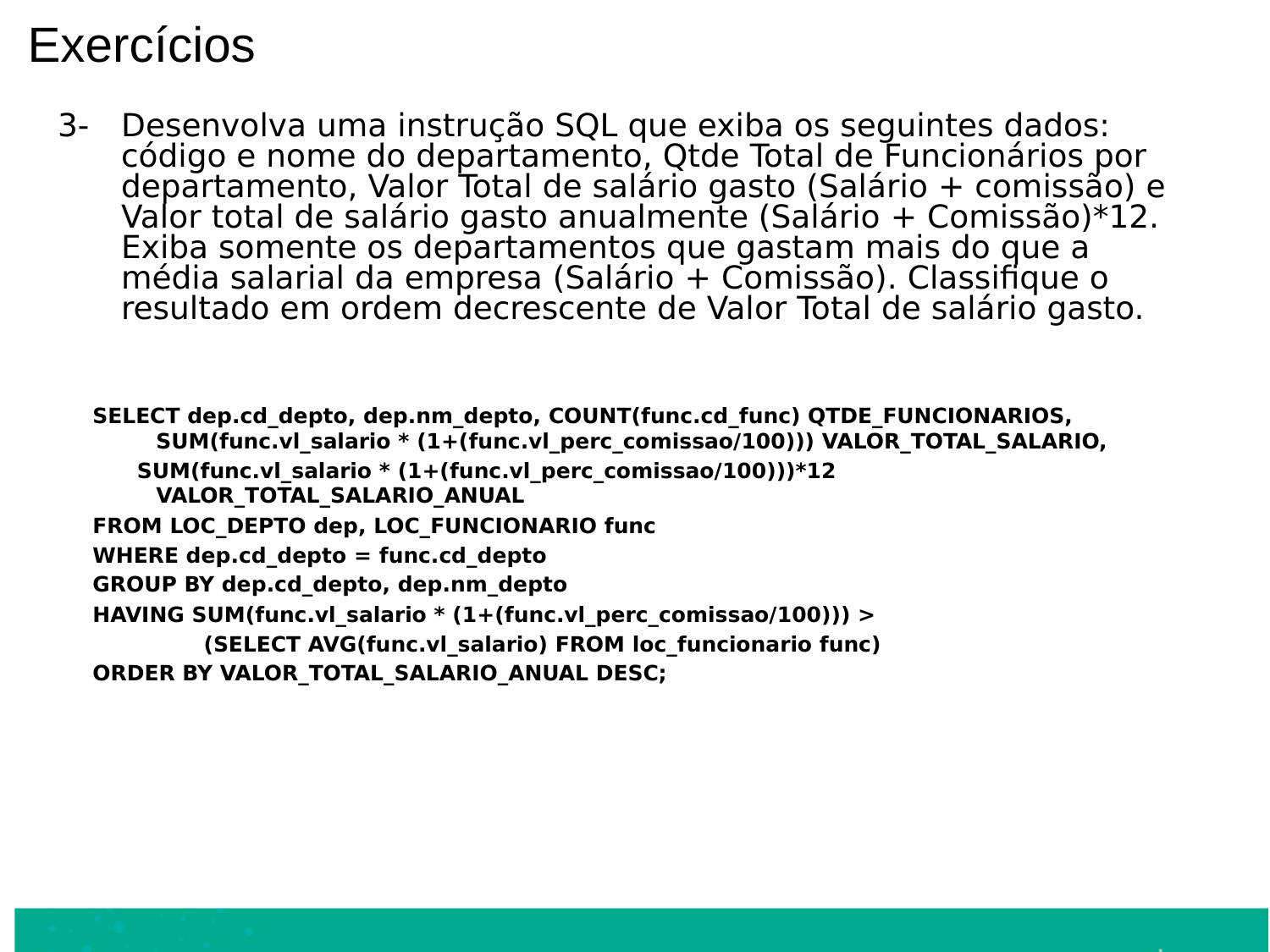

Exercícios
3-	Desenvolva uma instrução SQL que exiba os seguintes dados: código e nome do departamento, Qtde Total de Funcionários por departamento, Valor Total de salário gasto (Salário + comissão) e Valor total de salário gasto anualmente (Salário + Comissão)*12. Exiba somente os departamentos que gastam mais do que a média salarial da empresa (Salário + Comissão). Classifique o resultado em ordem decrescente de Valor Total de salário gasto.

SELECT dep.cd_depto, dep.nm_depto, COUNT(func.cd_func) QTDE_FUNCIONARIOS, SUM(func.vl_salario * (1+(func.vl_perc_comissao/100))) VALOR_TOTAL_SALARIO,
      SUM(func.vl_salario * (1+(func.vl_perc_comissao/100)))*12 VALOR_TOTAL_SALARIO_ANUAL
FROM LOC_DEPTO dep, LOC_FUNCIONARIO func
WHERE dep.cd_depto = func.cd_depto
GROUP BY dep.cd_depto, dep.nm_depto
HAVING SUM(func.vl_salario * (1+(func.vl_perc_comissao/100))) >
               (SELECT AVG(func.vl_salario) FROM loc_funcionario func)
ORDER BY VALOR_TOTAL_SALARIO_ANUAL DESC;